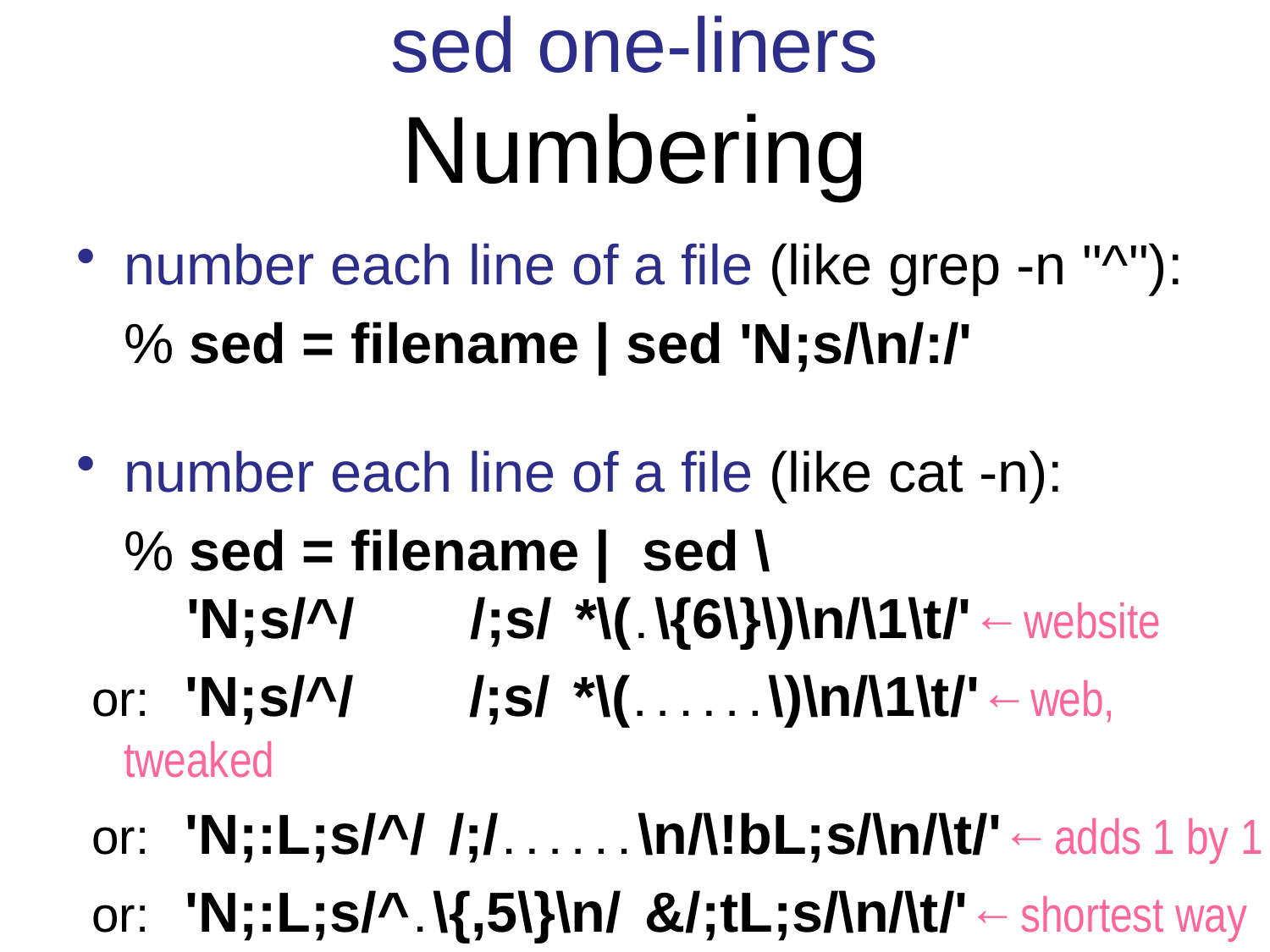

sed one-liners
Numbering
number each line of a file (like grep -n "^"):
	% sed = filename | sed 'N;s/\n/:/'
number each line of a file (like cat -n):
	% sed = filename |  sed \
    'N;s/^/     /;s/ *\(.\{6\}\)\n/\1\t/'←website
 or:   'N;s/^/     /;s/ *\(......\)\n/\1\t/'←web, tweaked
 or:   'N;:L;s/^/ /;/......\n/\!bL;s/\n/\t/'←adds 1 by 1
 or:   'N;:L;s/^.\{,5\}\n/ &/;tL;s/\n/\t/'←shortest way